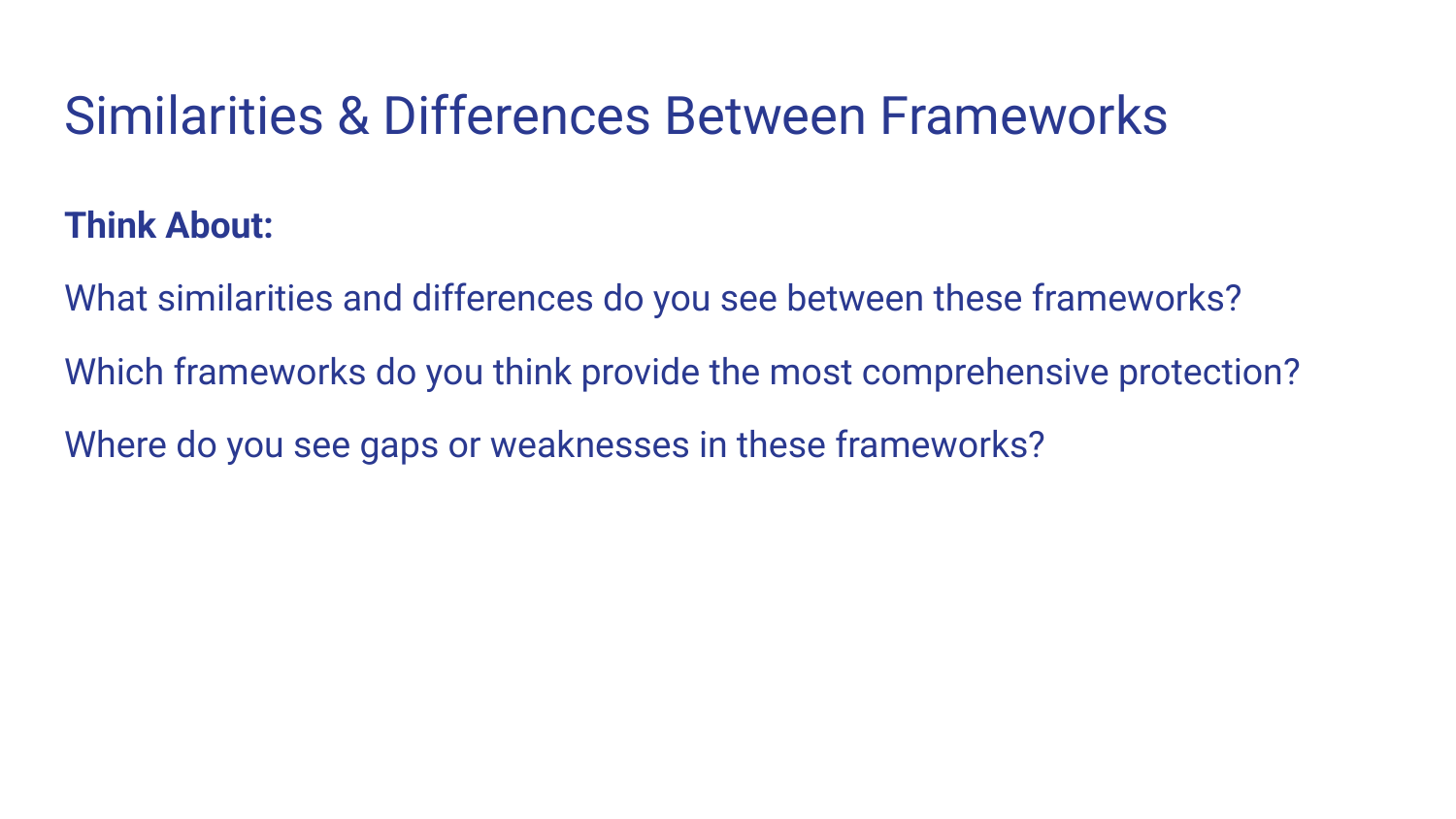

# Similarities & Differences Between Frameworks
Think About:
What similarities and differences do you see between these frameworks?
Which frameworks do you think provide the most comprehensive protection?
Where do you see gaps or weaknesses in these frameworks?